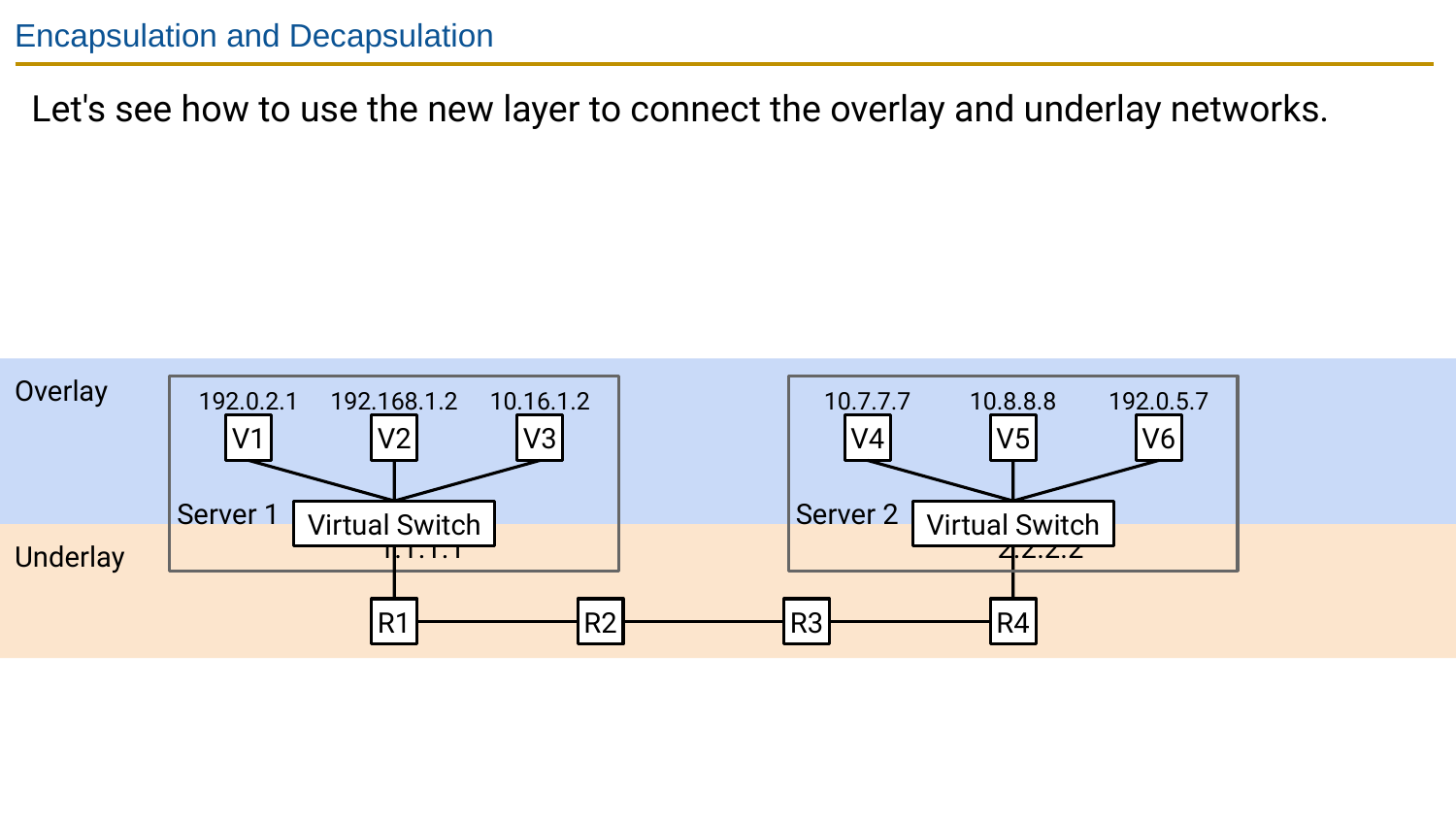

# Encapsulation and Decapsulation
Let's see how to use the new layer to connect the overlay and underlay networks.
Overlay
Server 1			        1.1.1.1
Server 2			        2.2.2.2
192.0.2.1
192.168.1.2
10.16.1.2
10.7.7.7
10.8.8.8
192.0.5.7
V1
V2
V3
V4
V5
V6
Virtual Switch
Virtual Switch
Underlay
R1
R2
R3
R4